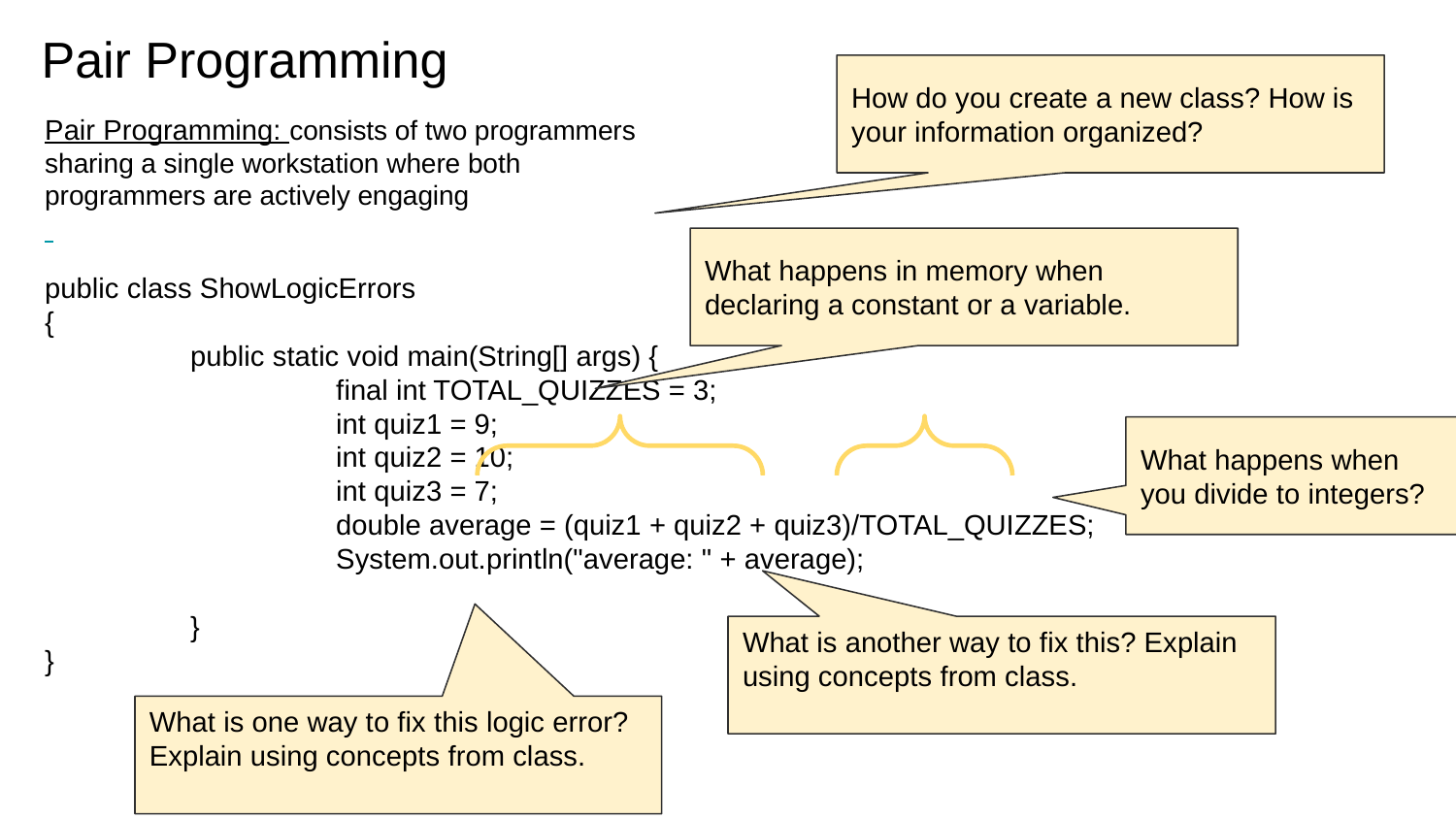

# Pair Programming
How do you create a new class? How is your information organized?
Pair Programming: consists of two programmers sharing a single workstation where both programmers are actively engaging

What happens in memory when declaring a constant or a variable.
public class ShowLogicErrors
{
	public static void main(String[] args) {
		final int TOTAL_QUIZZES = 3;
		int quiz1 = 9;
		int quiz2 = 10;
		int quiz3 = 7;
		double average = (quiz1 + quiz2 + quiz3)/TOTAL_QUIZZES;
		System.out.println("average: " + average);

	}
}

What happens when you divide to integers?
What is another way to fix this? Explain using concepts from class.

What is one way to fix this logic error?
Explain using concepts from class.